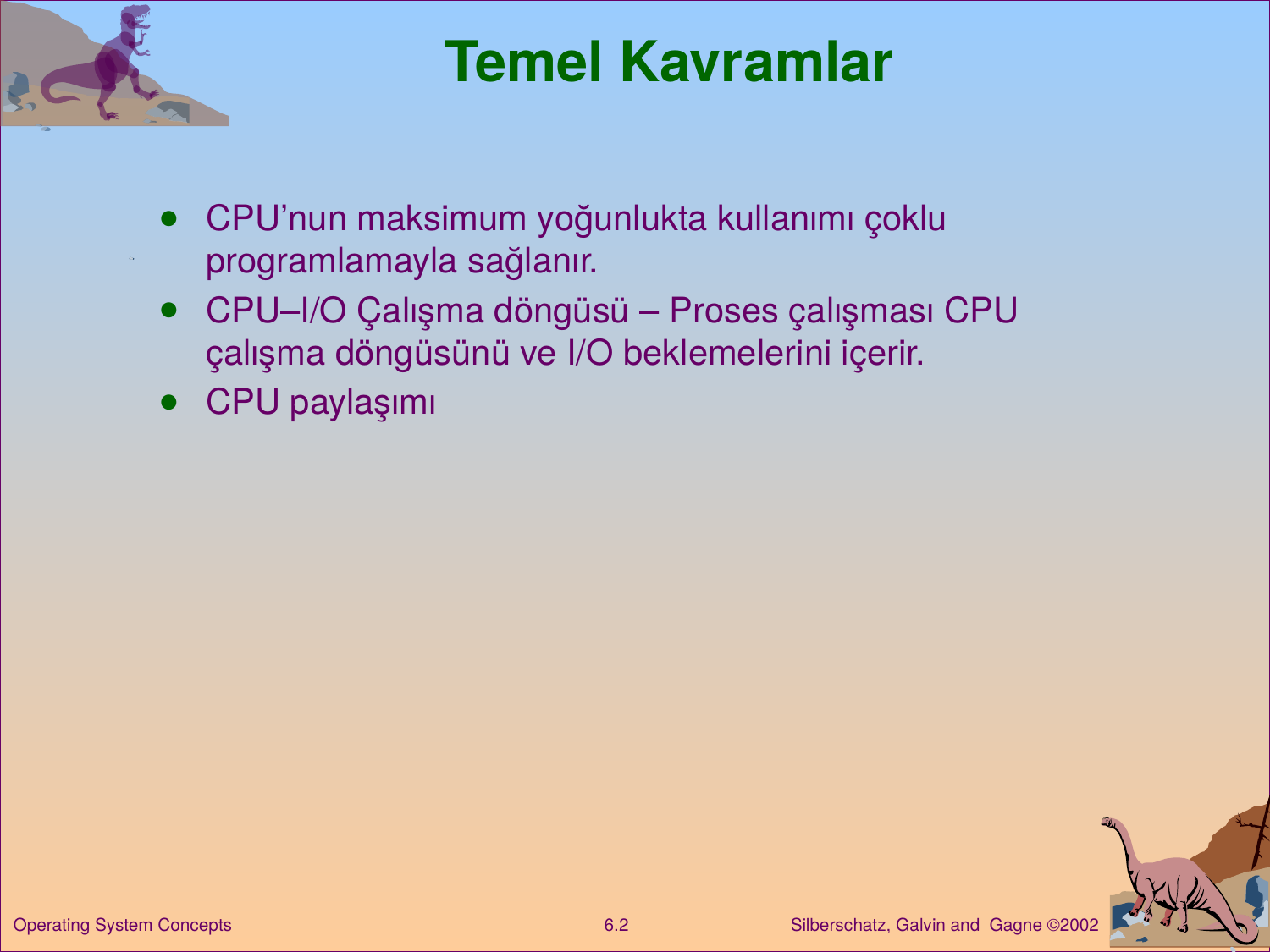

# Temel Kavramlar
CPU’nun maksimum yoğunlukta kullanımı çoklu programlamayla sağlanır.
CPU–I/O Çalışma döngüsü – Proses çalışması CPU çalışma döngüsünü ve I/O beklemelerini içerir.
CPU paylaşımı
Operating System Concepts